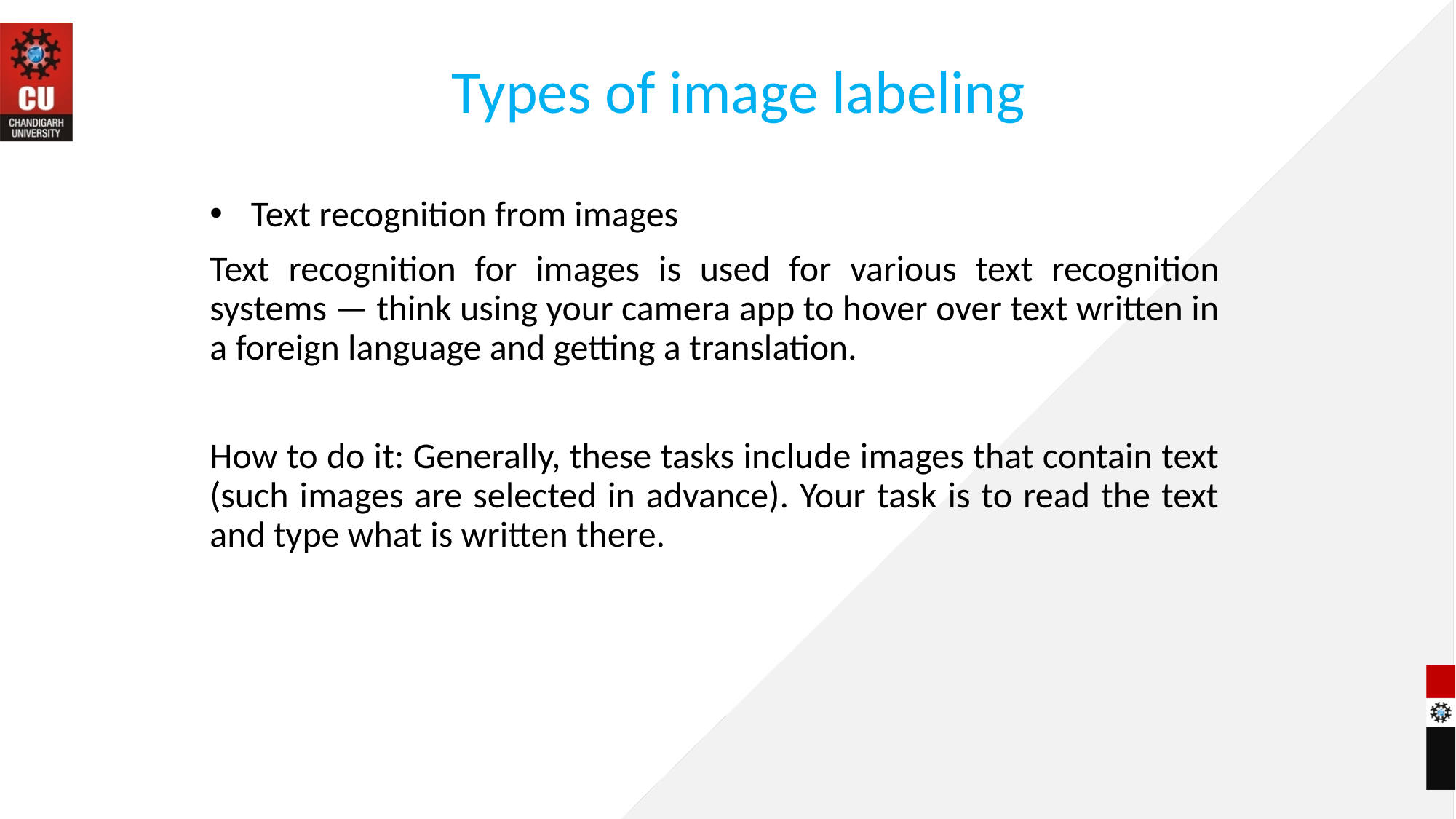

# Types of image labeling
Text recognition from images
Text recognition for images is used for various text recognition systems — think using your camera app to hover over text written in a foreign language and getting a translation.

How to do it: Generally, these tasks include images that contain text (such images are selected in advance). Your task is to read the text and type what is written there.